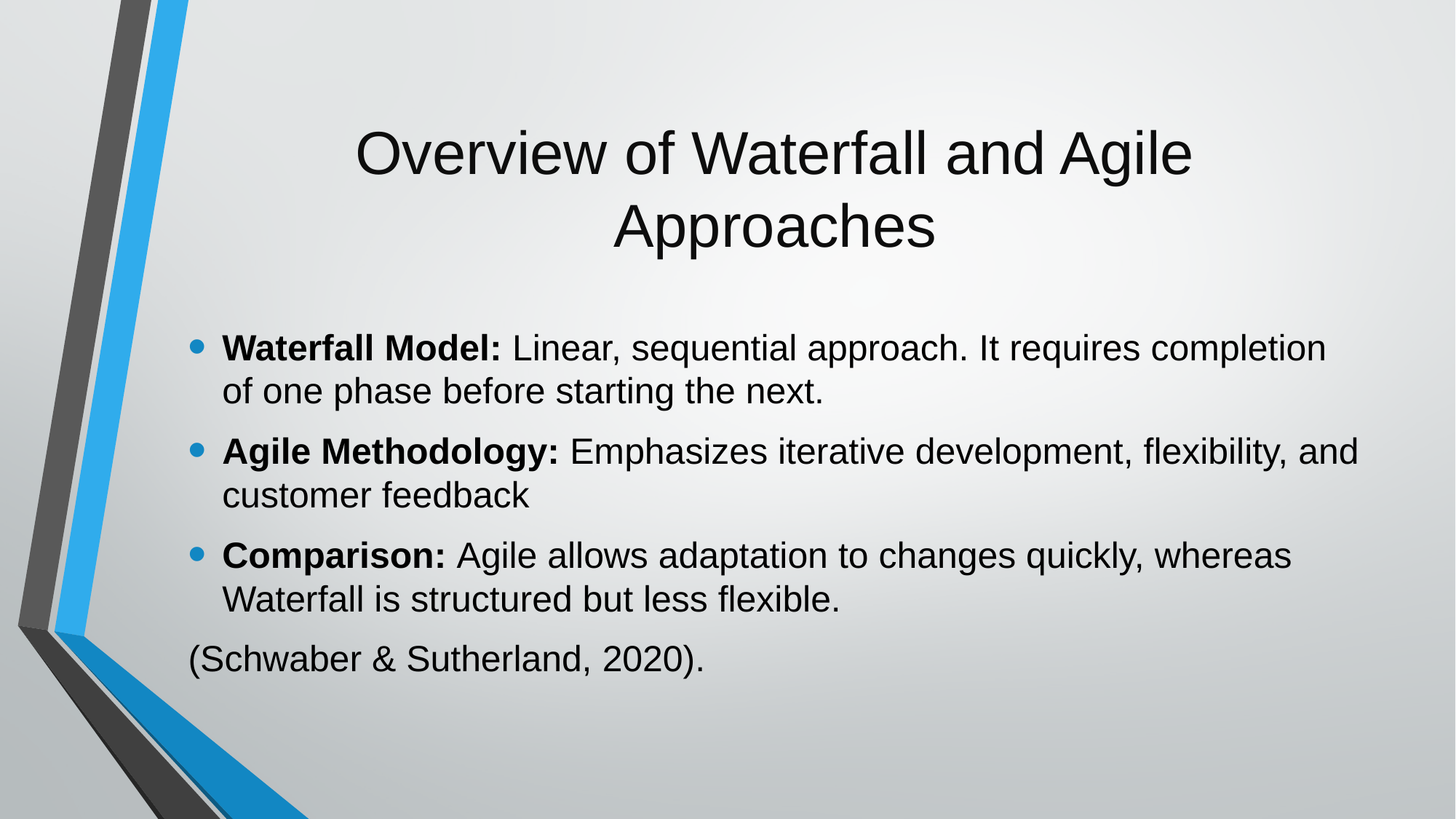

# Overview of Waterfall and Agile Approaches
Waterfall Model: Linear, sequential approach. It requires completion of one phase before starting the next.
Agile Methodology: Emphasizes iterative development, flexibility, and customer feedback
Comparison: Agile allows adaptation to changes quickly, whereas Waterfall is structured but less flexible.
(Schwaber & Sutherland, 2020).